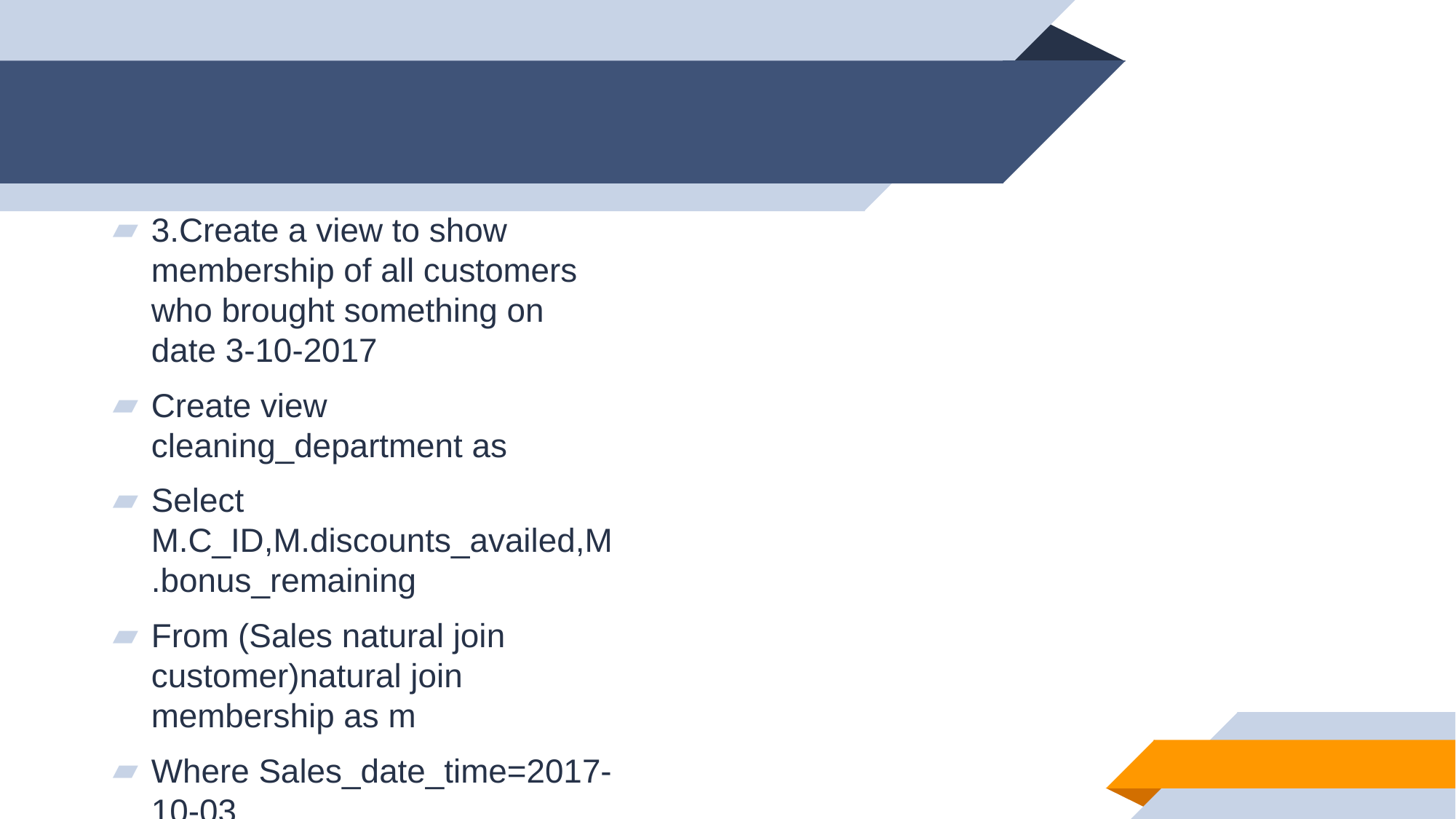

#
3.Create a view to show membership of all customers who brought something on date 3-10-2017
Create view cleaning_department as
Select M.C_ID,M.discounts_availed,M.bonus_remaining
From (Sales natural join customer)natural join membership as m
Where Sales_date_time=2017-10-03